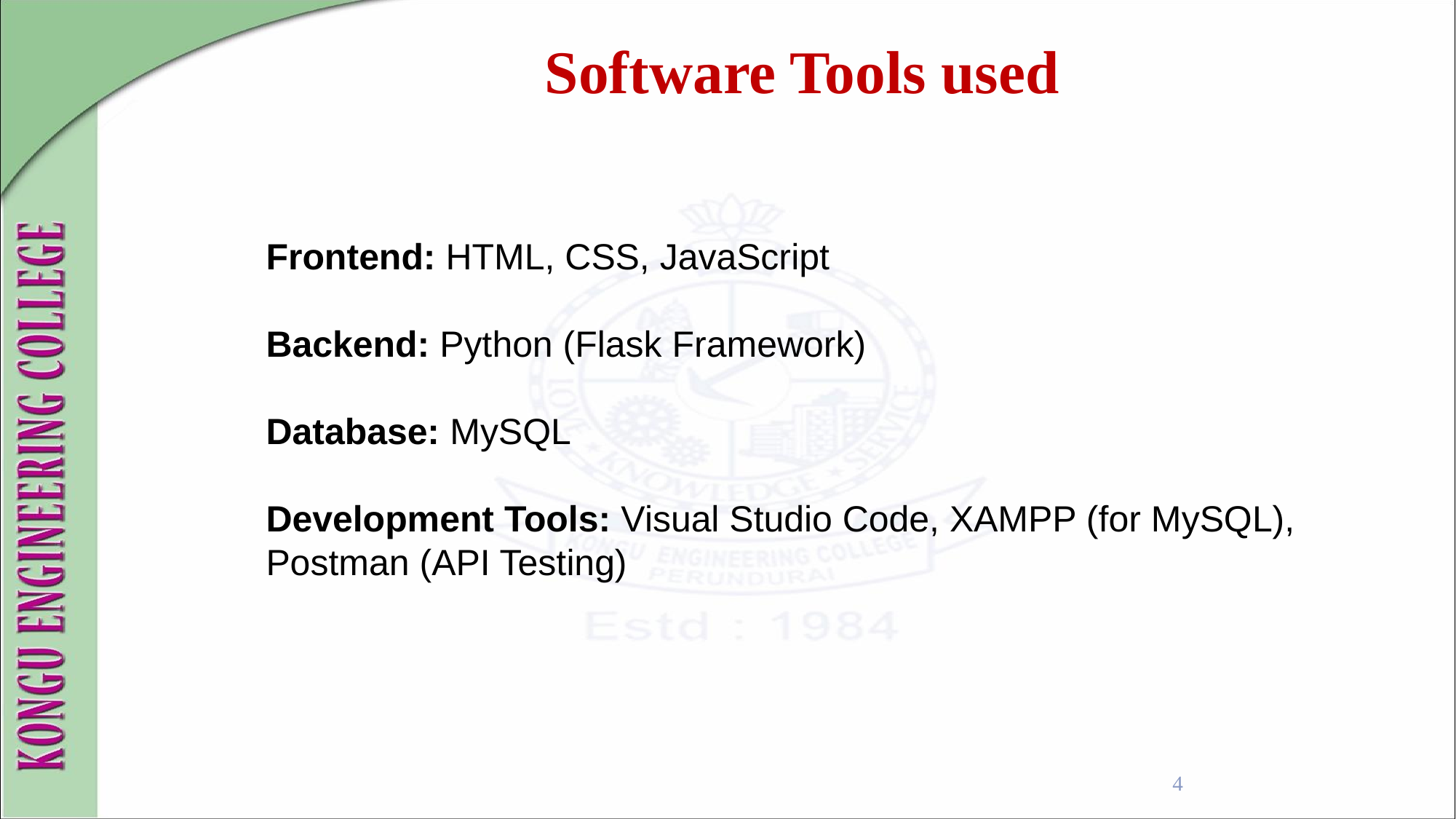

Software Tools used

Frontend: HTML, CSS, JavaScript
Backend: Python (Flask Framework)
Database: MySQL
Development Tools: Visual Studio Code, XAMPP (for MySQL), Postman (API Testing)

4